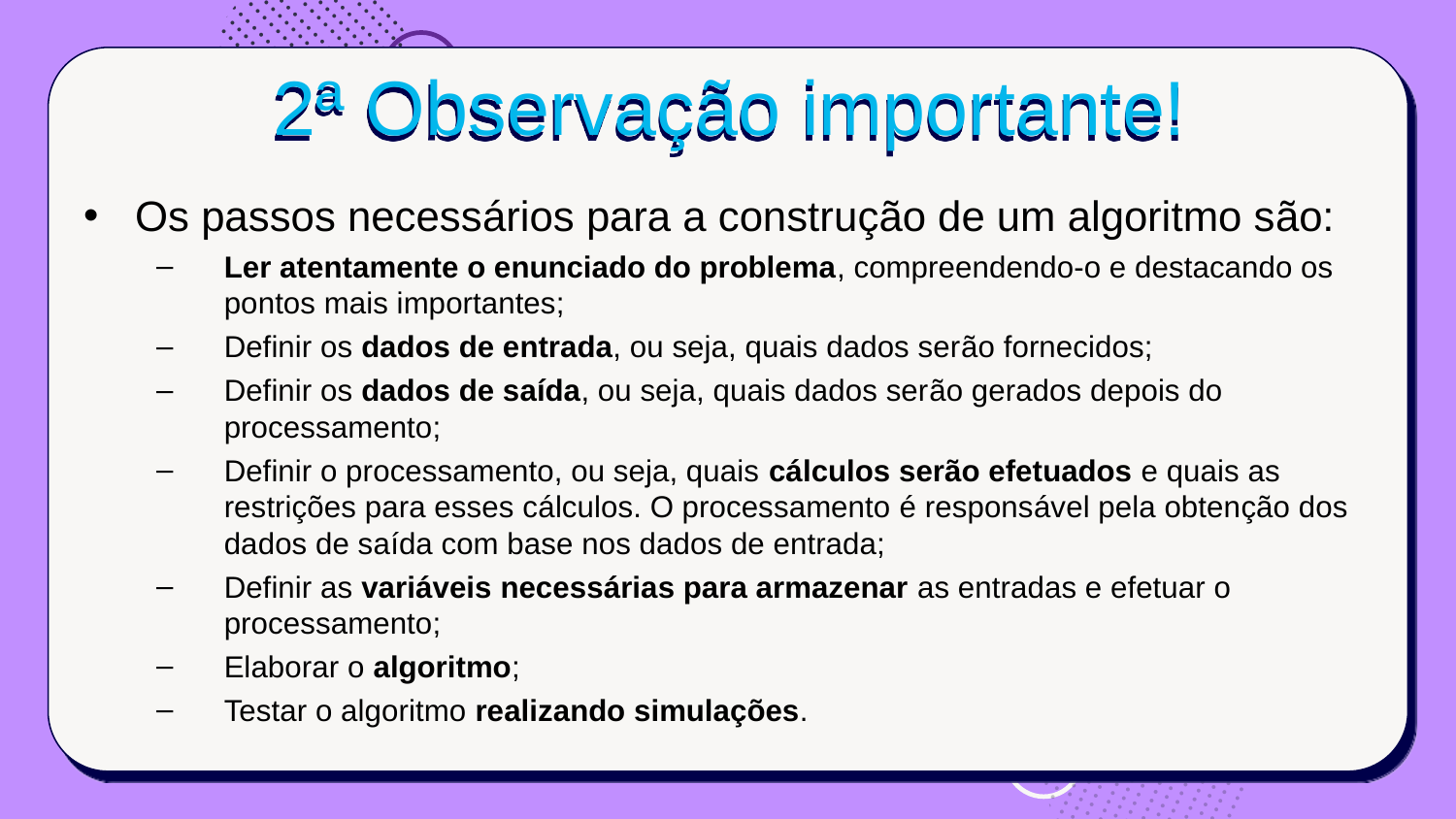

2ª Observação importante!
Os passos necessários para a construção de um algoritmo são:
Ler atentamente o enunciado do problema, compreendendo-o e destacando os pontos mais importantes;
Definir os dados de entrada, ou seja, quais dados serão fornecidos;
Definir os dados de saída, ou seja, quais dados serão gerados depois do processamento;
Definir o processamento, ou seja, quais cálculos serão efetuados e quais as restrições para esses cálculos. O processamento é responsável pela obtenção dos dados de saída com base nos dados de entrada;
Definir as variáveis necessárias para armazenar as entradas e efetuar o processamento;
Elaborar o algoritmo;
Testar o algoritmo realizando simulações.